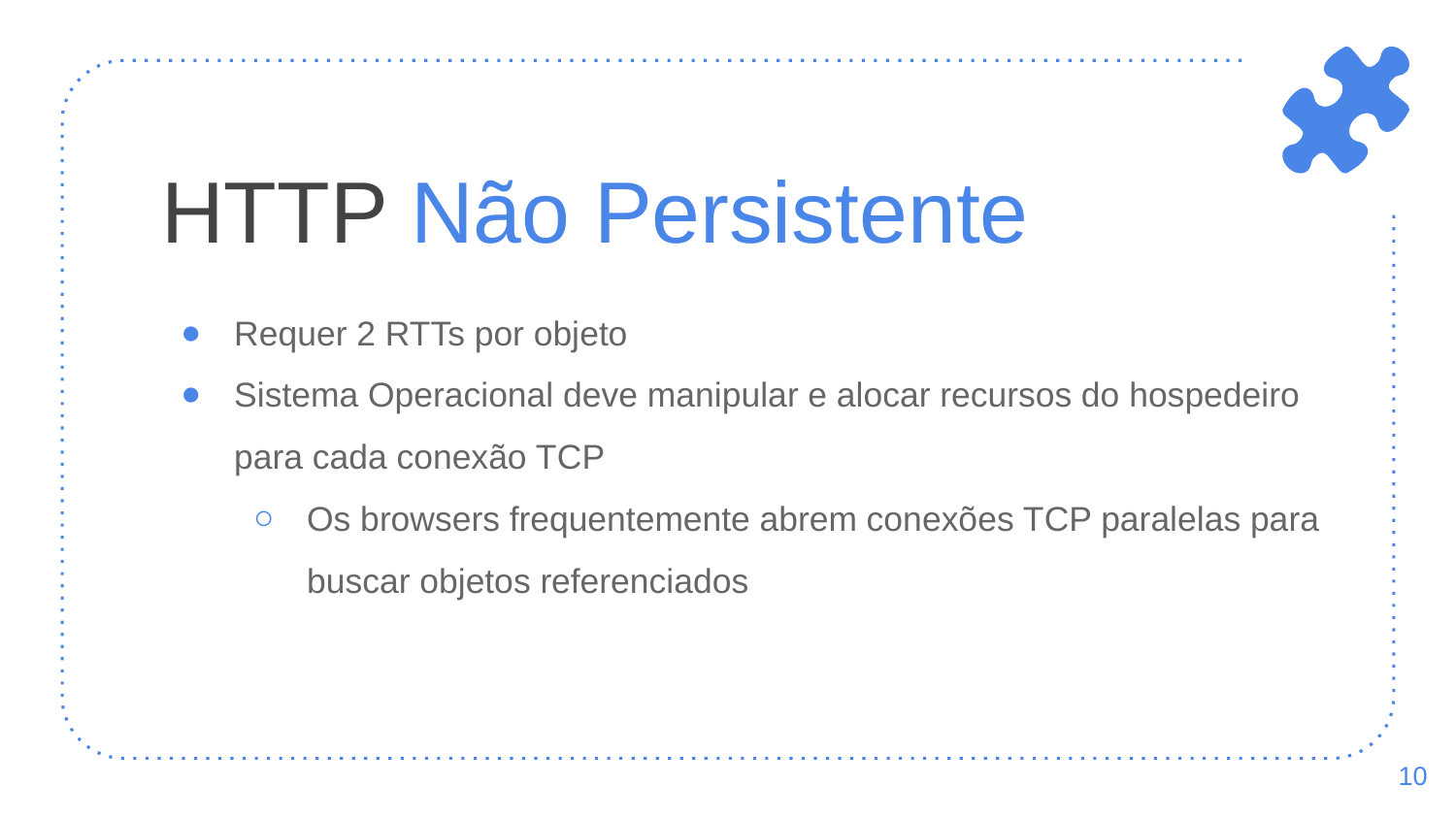

# HTTP Não Persistente
Requer 2 RTTs por objeto
Sistema Operacional deve manipular e alocar recursos do hospedeiro para cada conexão TCP
Os browsers frequentemente abrem conexões TCP paralelas para buscar objetos referenciados
10